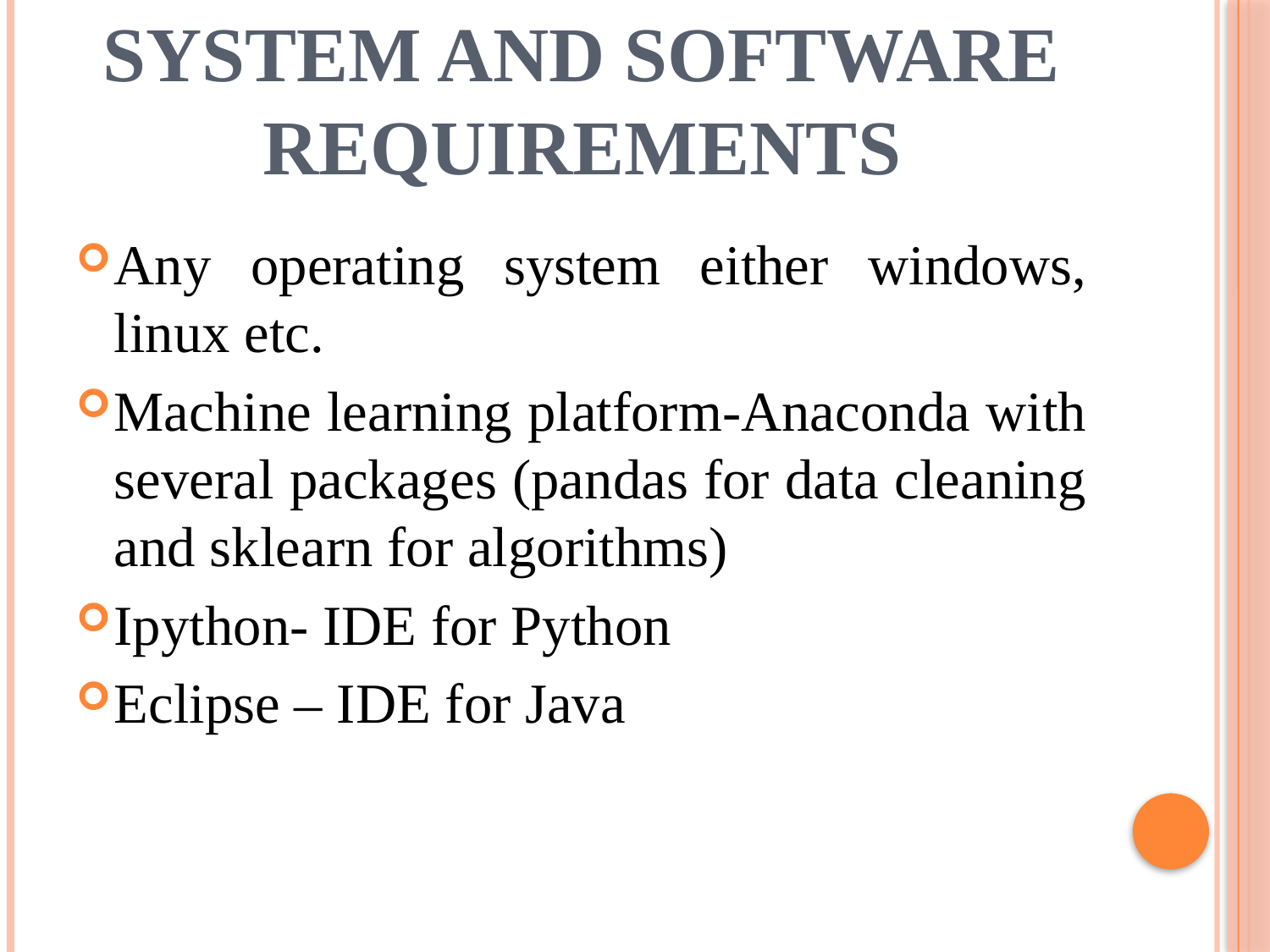

# System and Software Requirements
Any operating system either windows, linux etc.
Machine learning platform-Anaconda with several packages (pandas for data cleaning and sklearn for algorithms)
Ipython- IDE for Python
Eclipse – IDE for Java